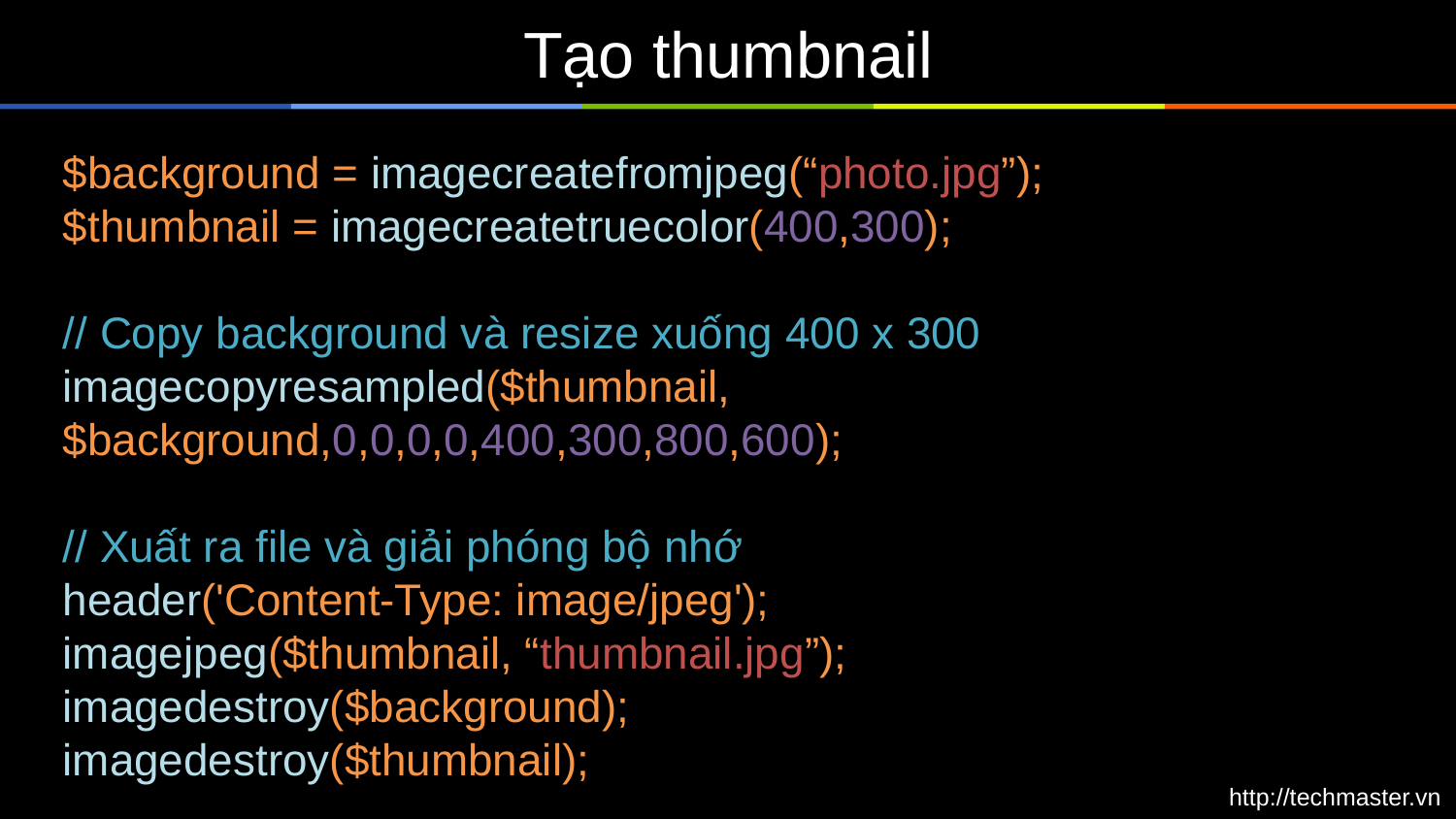

# Tạo thumbnail
$background = imagecreatefromjpeg(“photo.jpg”);
$thumbnail = imagecreatetruecolor(400,300);

// Copy background và resize xuống 400 x 300
imagecopyresampled($thumbnail,$background,0,0,0,0,400,300,800,600);

// Xuất ra file và giải phóng bộ nhớ
header('Content-Type: image/jpeg');
imagejpeg($thumbnail, “thumbnail.jpg”);
imagedestroy($background);
imagedestroy($thumbnail);